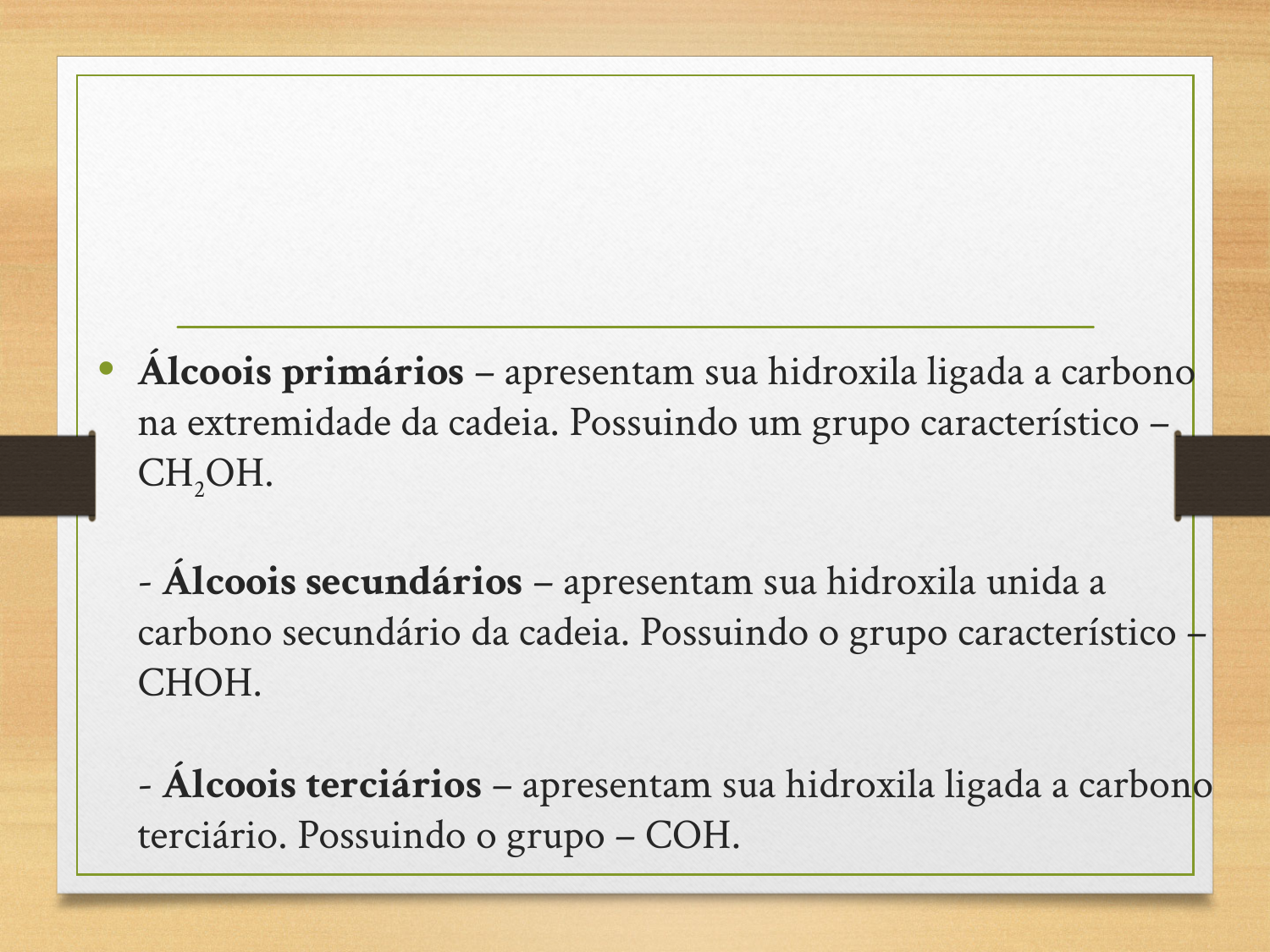

Álcoois primários – apresentam sua hidroxila ligada a carbono na extremidade da cadeia. Possuindo um grupo característico – CH2OH.
- Álcoois secundários – apresentam sua hidroxila unida a carbono secundário da cadeia. Possuindo o grupo característico – CHOH.
- Álcoois terciários – apresentam sua hidroxila ligada a carbono terciário. Possuindo o grupo – COH.